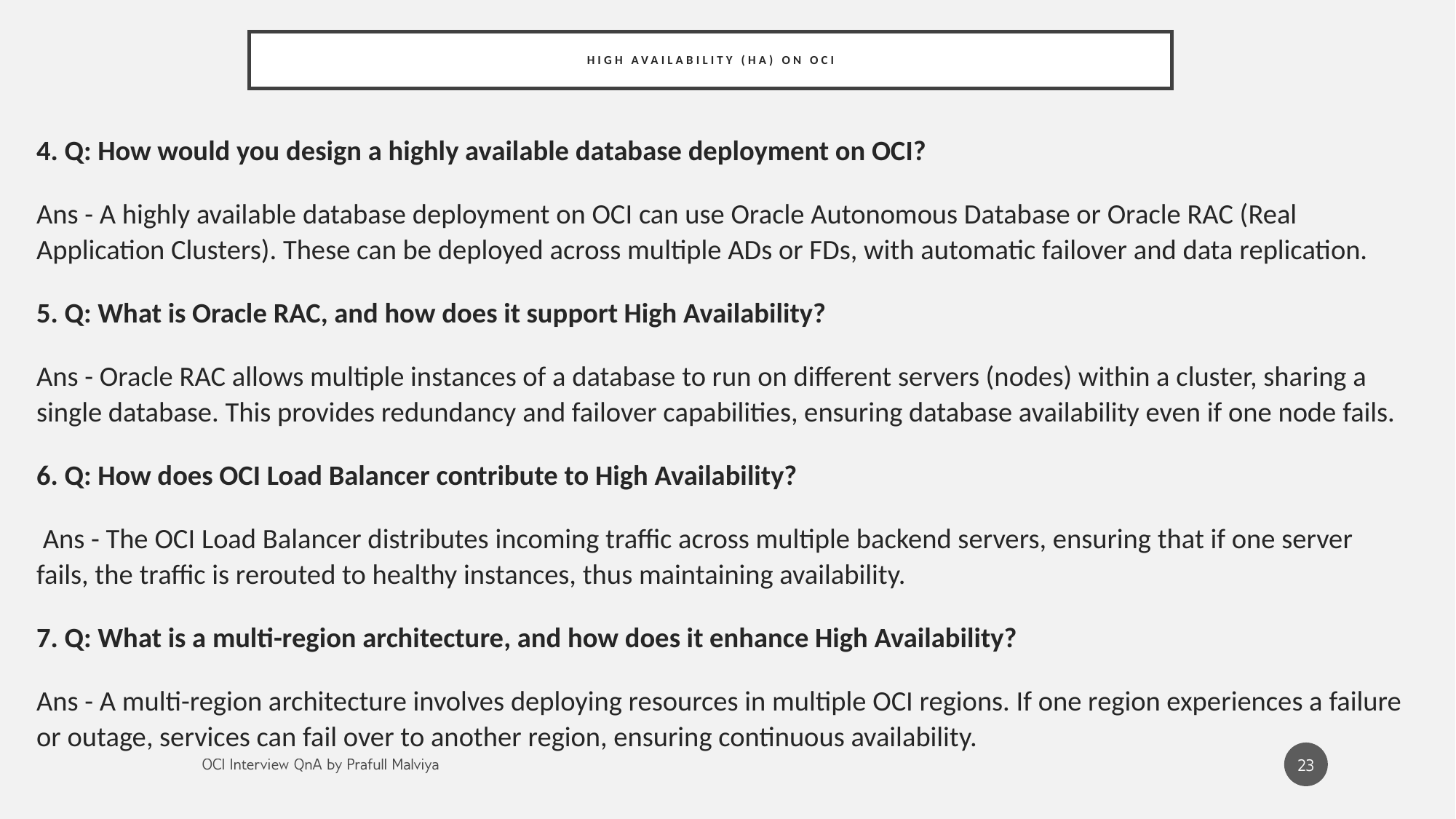

# High Availability (HA) on OCI
4. Q: How would you design a highly available database deployment on OCI?
Ans - A highly available database deployment on OCI can use Oracle Autonomous Database or Oracle RAC (Real Application Clusters). These can be deployed across multiple ADs or FDs, with automatic failover and data replication.
5. Q: What is Oracle RAC, and how does it support High Availability?
Ans - Oracle RAC allows multiple instances of a database to run on different servers (nodes) within a cluster, sharing a single database. This provides redundancy and failover capabilities, ensuring database availability even if one node fails.
6. Q: How does OCI Load Balancer contribute to High Availability?
 Ans - The OCI Load Balancer distributes incoming traffic across multiple backend servers, ensuring that if one server fails, the traffic is rerouted to healthy instances, thus maintaining availability.
7. Q: What is a multi-region architecture, and how does it enhance High Availability?
Ans - A multi-region architecture involves deploying resources in multiple OCI regions. If one region experiences a failure or outage, services can fail over to another region, ensuring continuous availability.
23
OCI Interview QnA by Prafull Malviya